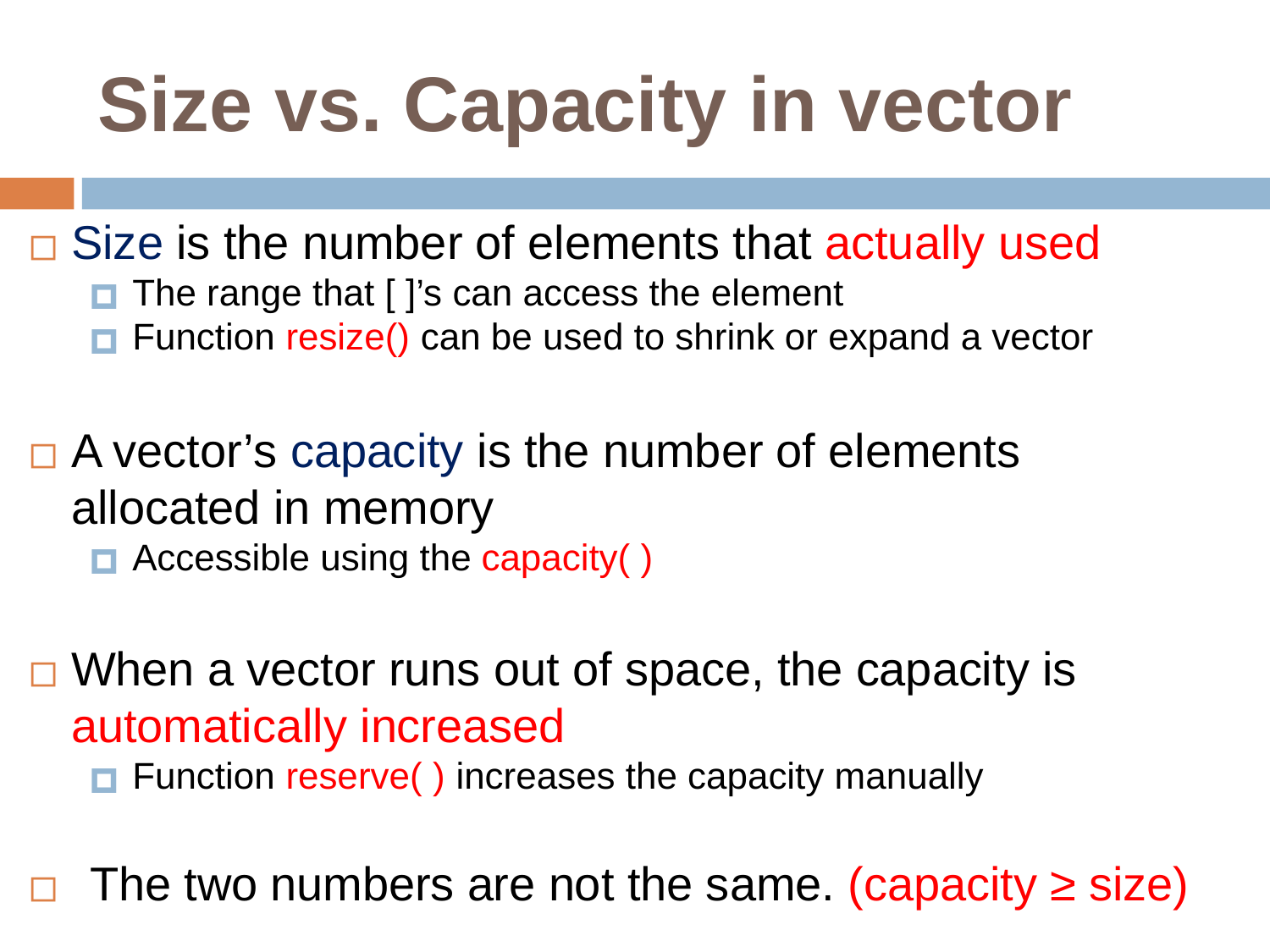

# Size vs. Capacity in vector
Size is the number of elements that actually used
The range that [ ]’s can access the element
Function resize() can be used to shrink or expand a vector

A vector’s capacity is the number of elements allocated in memory
Accessible using the capacity( )

When a vector runs out of space, the capacity is automatically increased
Function reserve( ) increases the capacity manually

The two numbers are not the same. (capacity ≥ size)